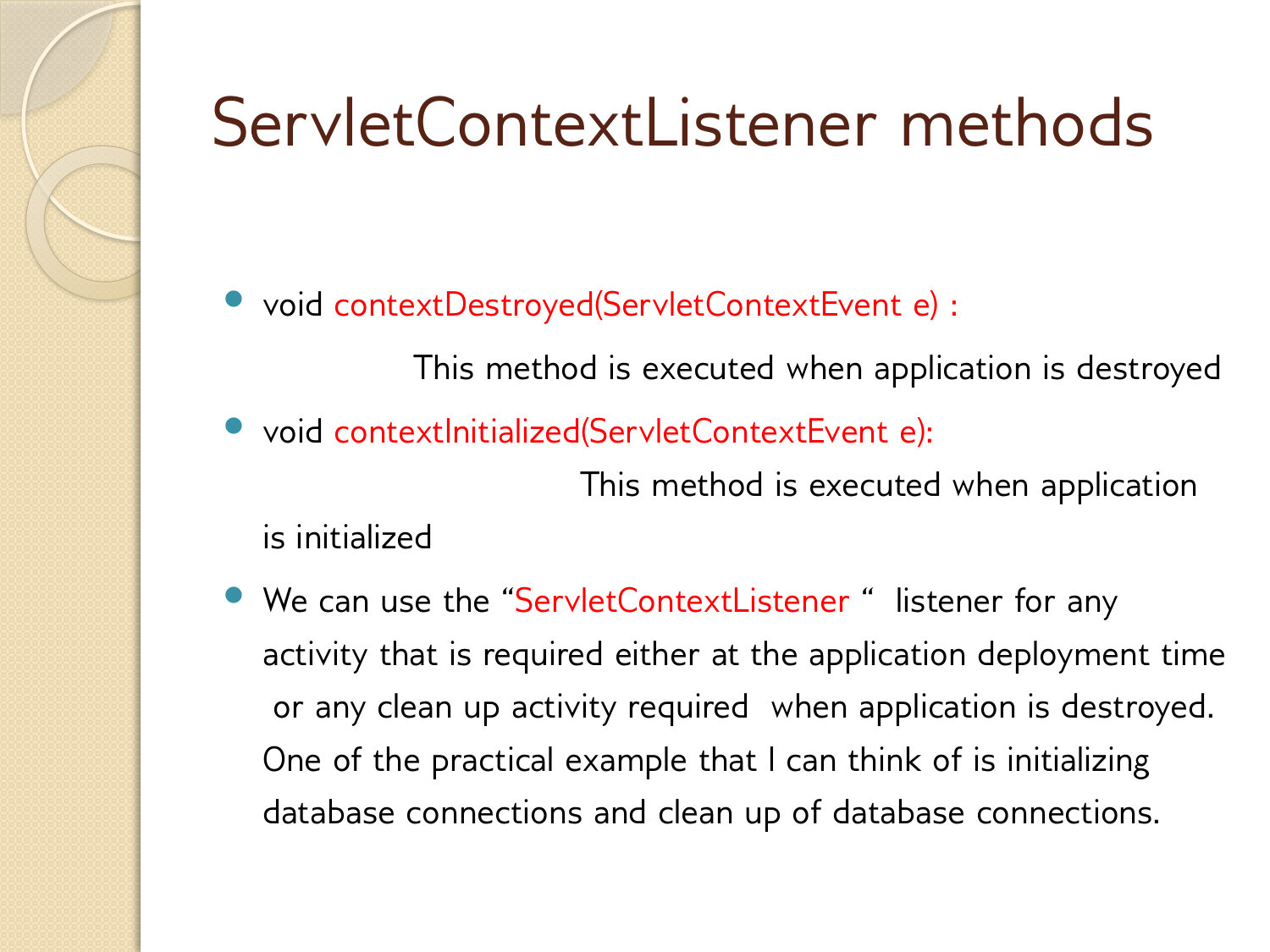

# ServletContextListener methods

void contextDestroyed(ServletContextEvent e) :
                  This method is executed when application is destroyed
void contextInitialized(ServletContextEvent e):                                                   	      This method is executed when application is initialized
We can use the “ServletContextListener “  listener for any activity that is required either at the application deployment time  or any clean up activity required  when application is destroyed. One of the practical example that I can think of is initializing database connections and clean up of database connections.